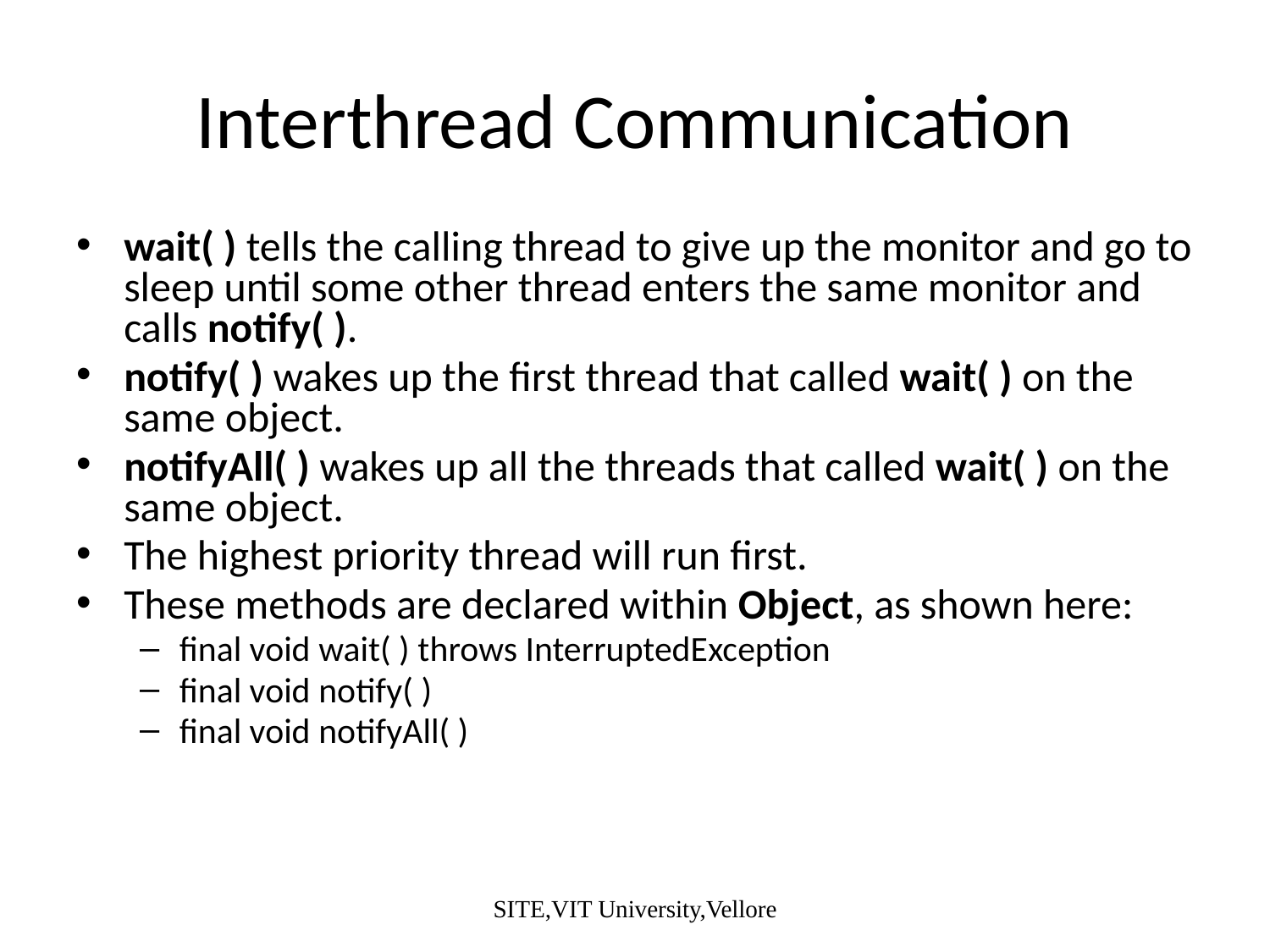

# Interthread Communication
wait( ) tells the calling thread to give up the monitor and go to sleep until some other thread enters the same monitor and calls notify( ).
notify( ) wakes up the first thread that called wait( ) on the same object.
notifyAll( ) wakes up all the threads that called wait( ) on the same object.
The highest priority thread will run first.
These methods are declared within Object, as shown here:
final void wait( ) throws InterruptedException
final void notify( )
final void notifyAll( )

SITE,VIT University,Vellore